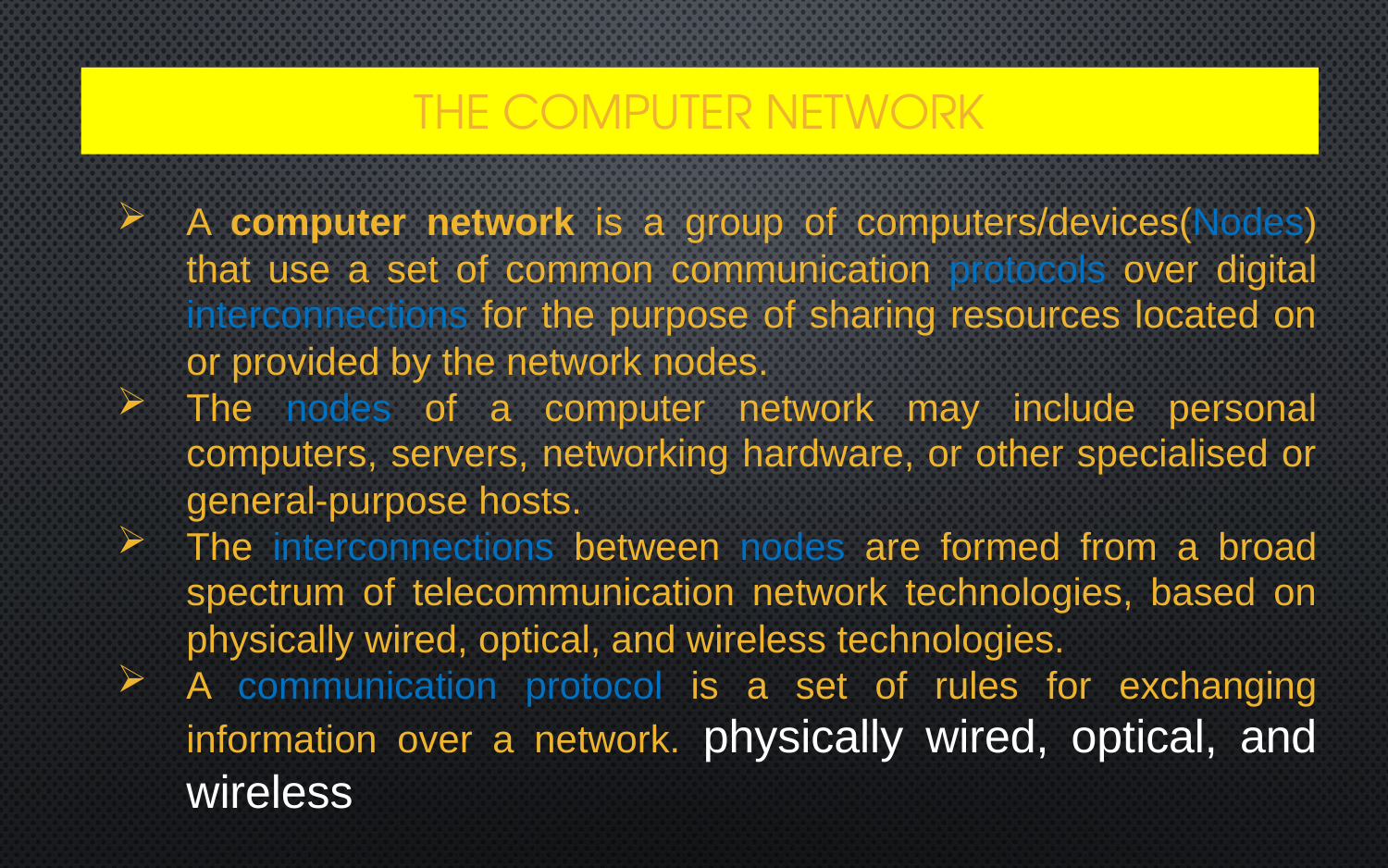

# The Computer Network
A computer network is a group of computers/devices(Nodes) that use a set of common communication protocols over digital interconnections for the purpose of sharing resources located on or provided by the network nodes.
The nodes of a computer network may include personal computers, servers, networking hardware, or other specialised or general-purpose hosts.
The interconnections between nodes are formed from a broad spectrum of telecommunication network technologies, based on physically wired, optical, and wireless technologies.
A communication protocol is a set of rules for exchanging information over a network. physically wired, optical, and wireless